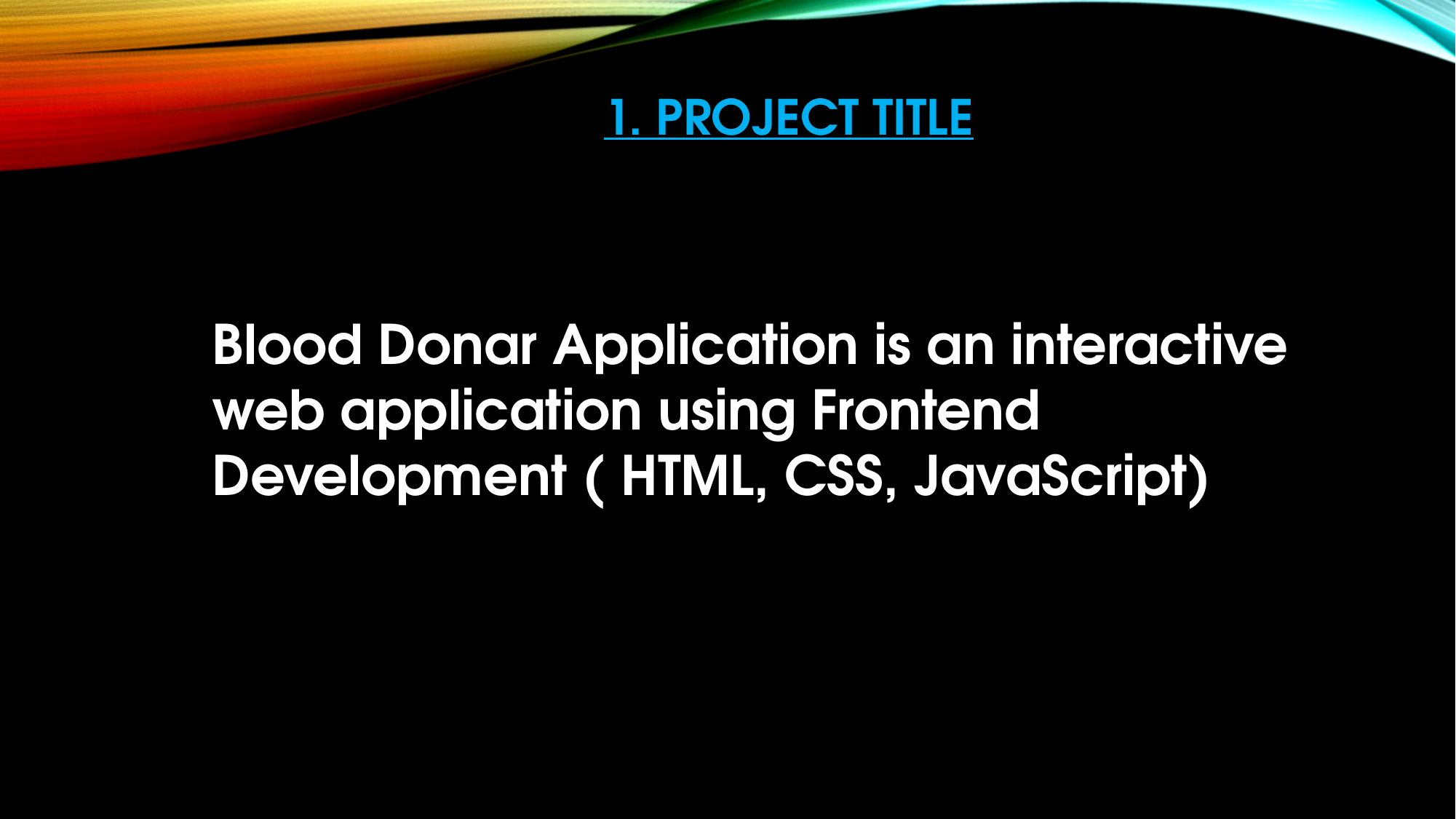

1. PROJECT TITLE
Blood Donar Application is an interactive web application using Frontend Development ( HTML, CSS, JavaScript)